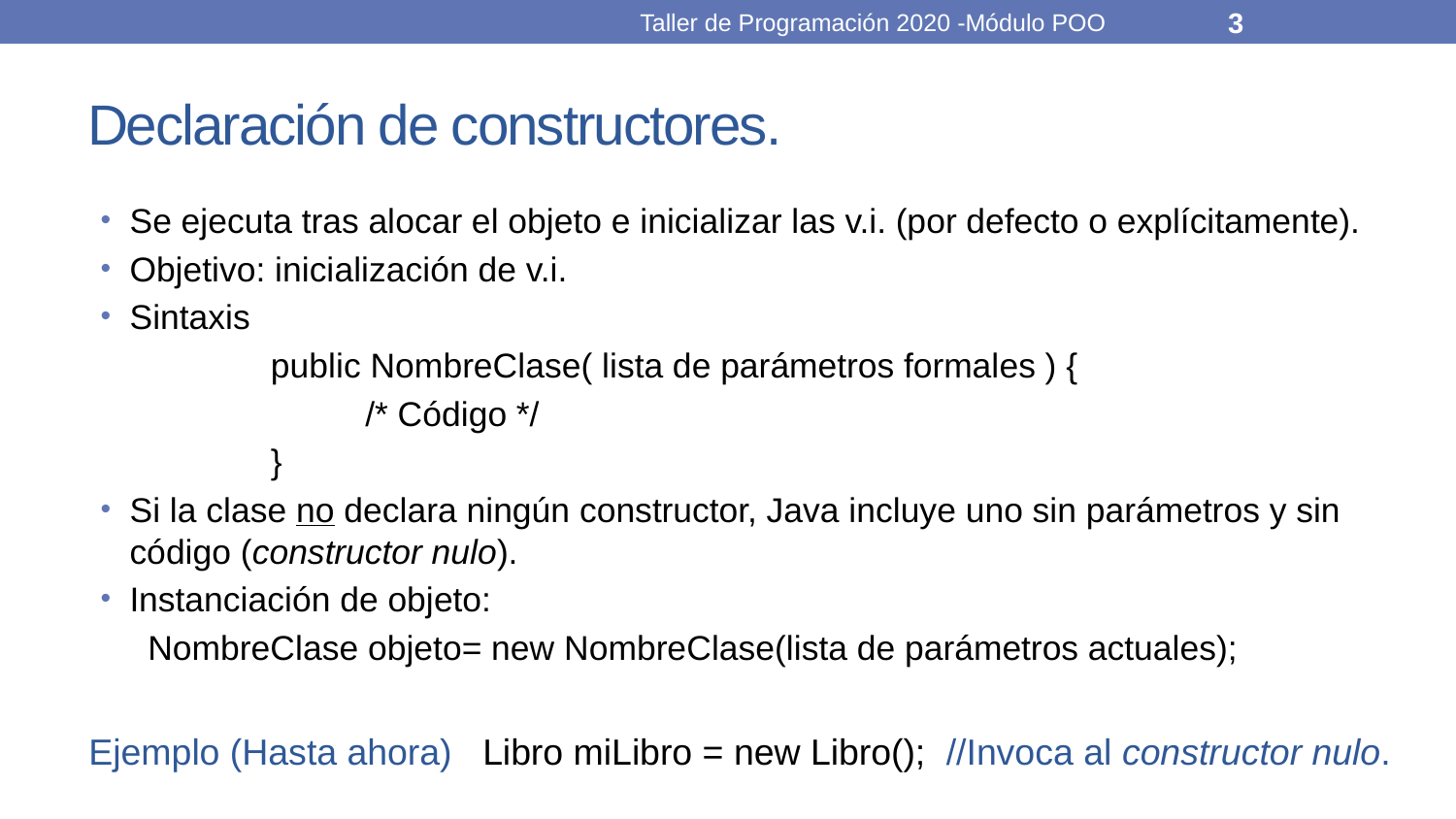

Taller de Programación 2020 -Módulo POO
3
# Declaración de constructores.
Se ejecuta tras alocar el objeto e inicializar las v.i. (por defecto o explícitamente).
Objetivo: inicialización de v.i.
Sintaxis
                  public NombreClase( lista de parámetros formales ) {
                            /* Código */
                  }
Si la clase no declara ningún constructor, Java incluye uno sin parámetros y sin código (constructor nulo).
Instanciación de objeto:
     NombreClase objeto= new NombreClase(lista de parámetros actuales);

Ejemplo (Hasta ahora)   Libro miLibro = new Libro();  //Invoca al constructor nulo.